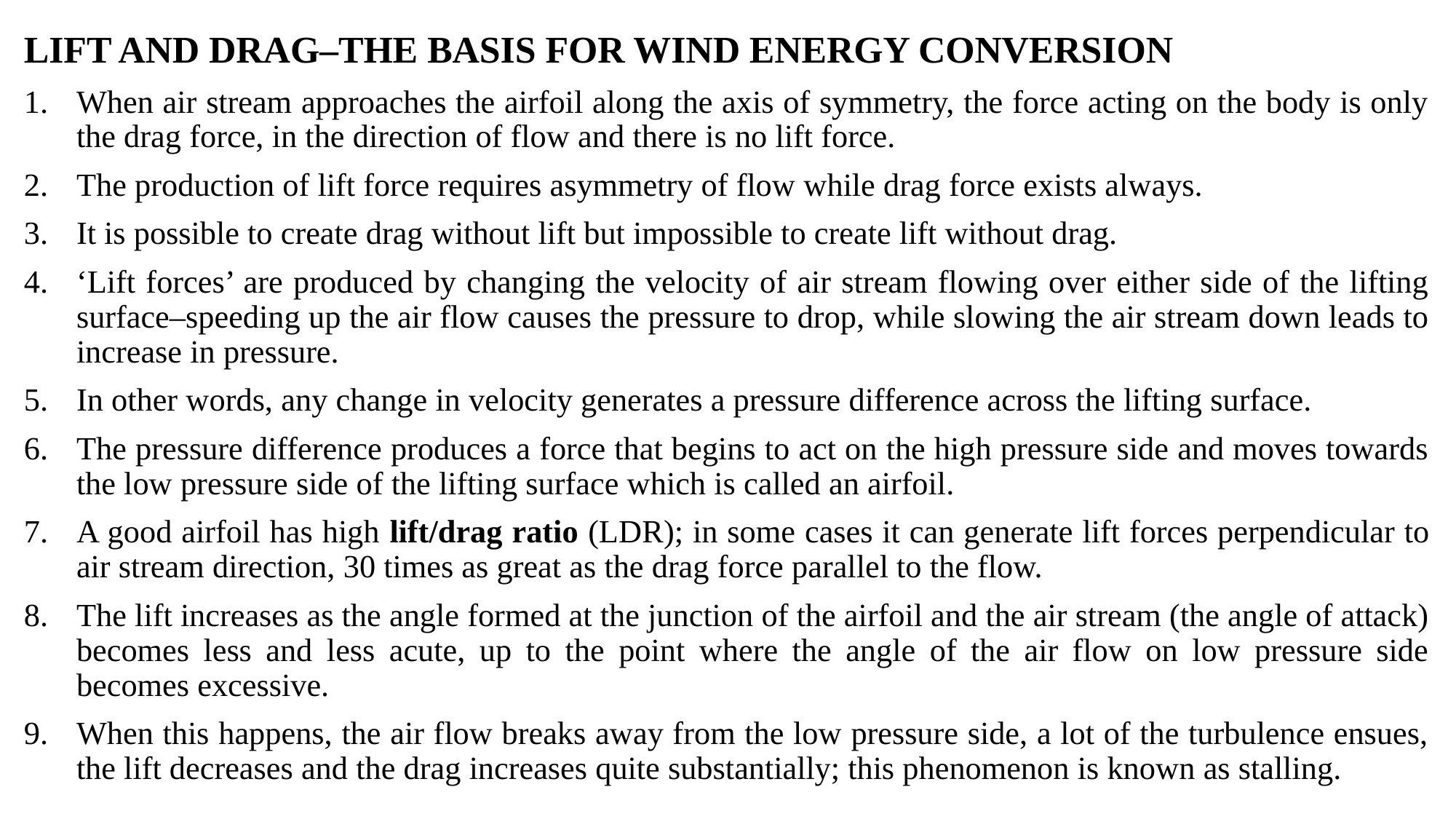

LIFT AND DRAG–THE BASIS FOR WIND ENERGY CONVERSION
When air stream approaches the airfoil along the axis of symmetry, the force acting on the body is only the drag force, in the direction of flow and there is no lift force.
The production of lift force requires asymmetry of flow while drag force exists always.
It is possible to create drag without lift but impossible to create lift without drag.
‘Lift forces’ are produced by changing the velocity of air stream flowing over either side of the lifting surface–speeding up the air flow causes the pressure to drop, while slowing the air stream down leads to increase in pressure.
In other words, any change in velocity generates a pressure difference across the lifting surface.
The pressure difference produces a force that begins to act on the high pressure side and moves towards the low pressure side of the lifting surface which is called an airfoil.
A good airfoil has high lift/drag ratio (LDR); in some cases it can generate lift forces perpendicular to air stream direction, 30 times as great as the drag force parallel to the flow.
The lift increases as the angle formed at the junction of the airfoil and the air stream (the angle of attack) becomes less and less acute, up to the point where the angle of the air flow on low pressure side becomes excessive.
When this happens, the air flow breaks away from the low pressure side, a lot of the turbulence ensues, the lift decreases and the drag increases quite substantially; this phenomenon is known as stalling.